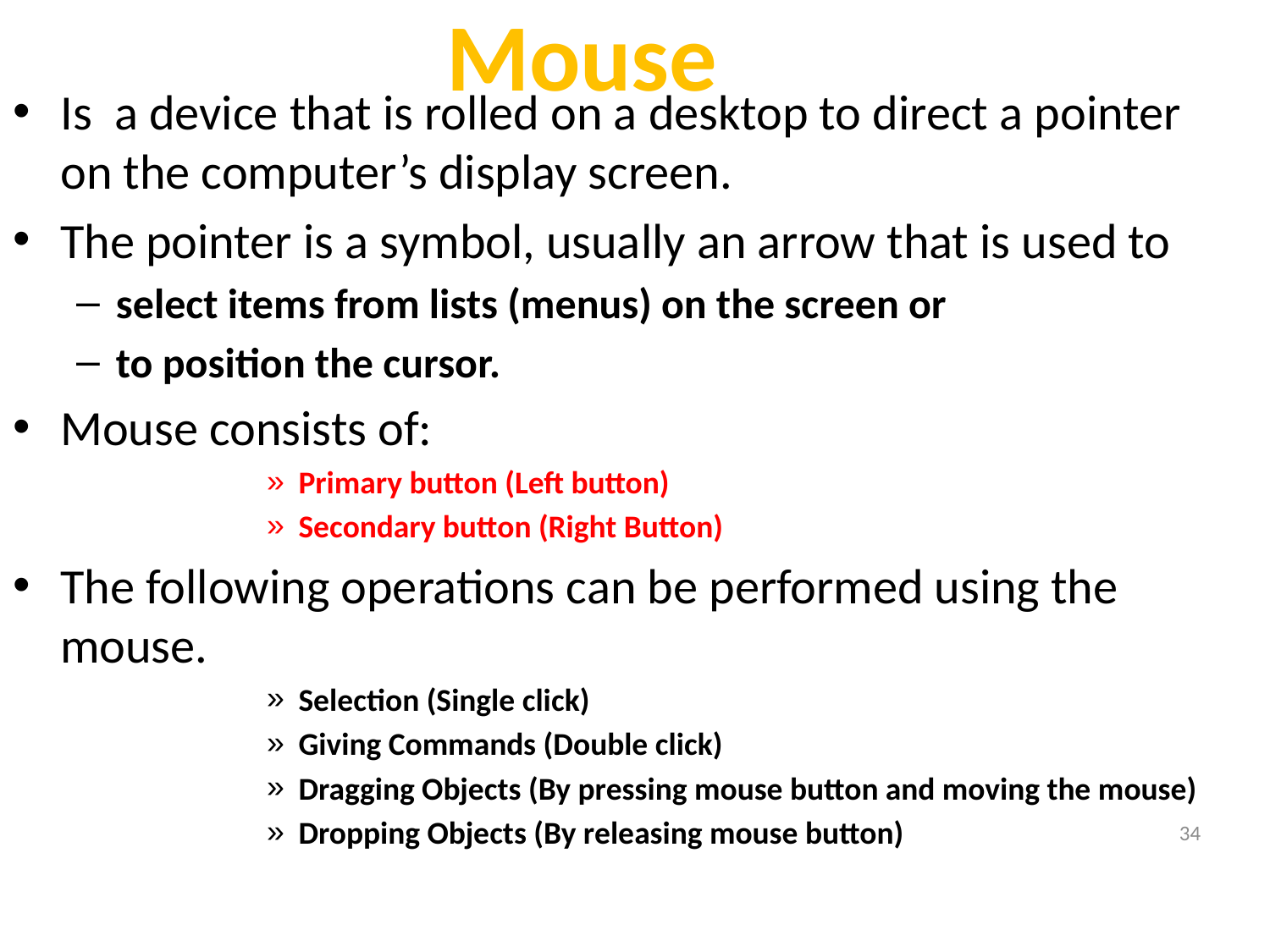

# Mouse
Is  a device that is rolled on a desktop to direct a pointer on the computer’s display screen.
The pointer is a symbol, usually an arrow that is used to
select items from lists (menus) on the screen or
to position the cursor.
Mouse consists of:
Primary button (Left button)
Secondary button (Right Button)
The following operations can be performed using the mouse.
Selection (Single click)
Giving Commands (Double click)
Dragging Objects (By pressing mouse button and moving the mouse)
Dropping Objects (By releasing mouse button)

34